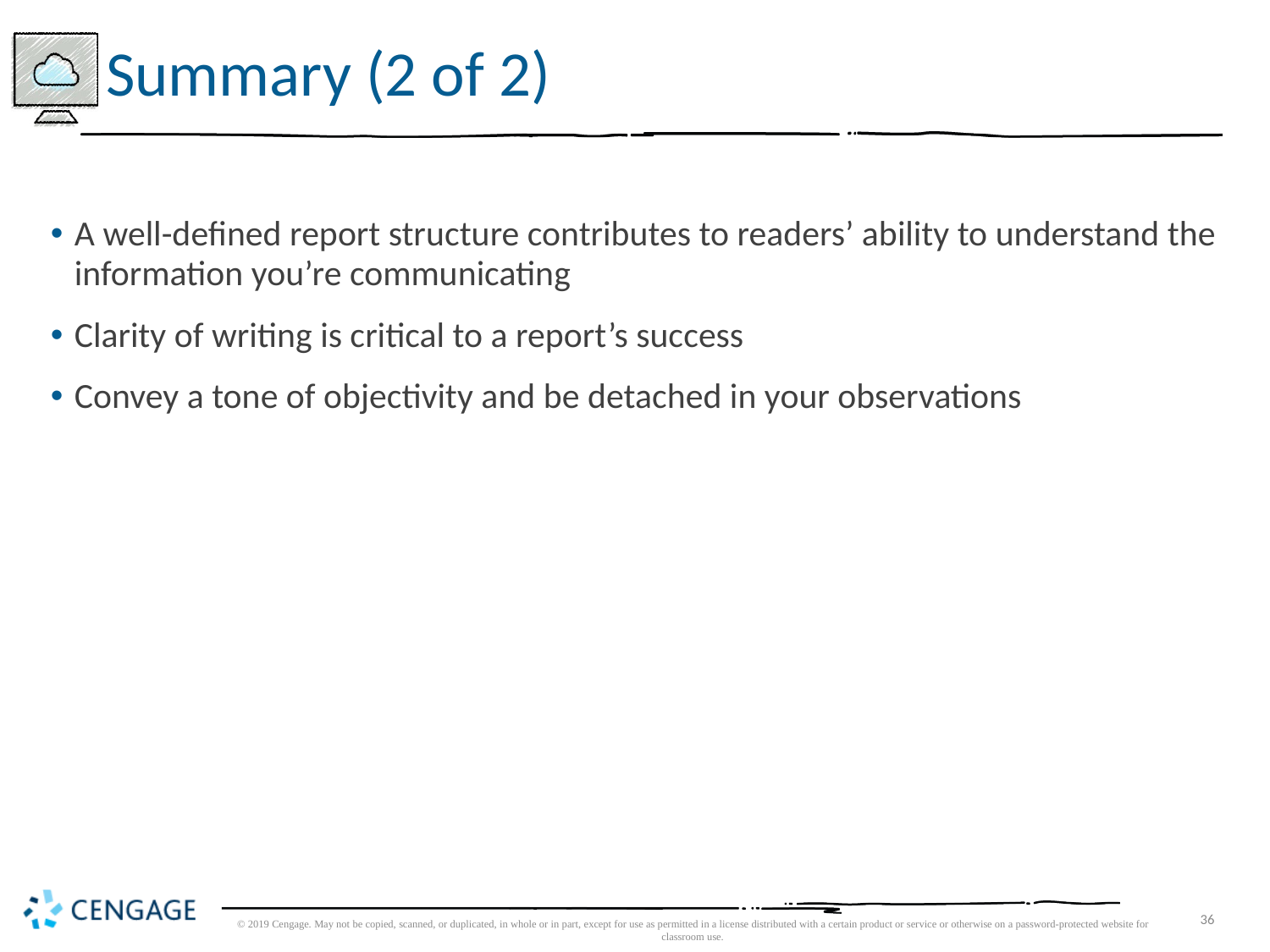

# Summary (2 of 2)
A well-defined report structure contributes to readers’ ability to understand the information you’re communicating
Clarity of writing is critical to a report’s success
Convey a tone of objectivity and be detached in your observations
© 2019 Cengage. May not be copied, scanned, or duplicated, in whole or in part, except for use as permitted in a license distributed with a certain product or service or otherwise on a password-protected website for classroom use.